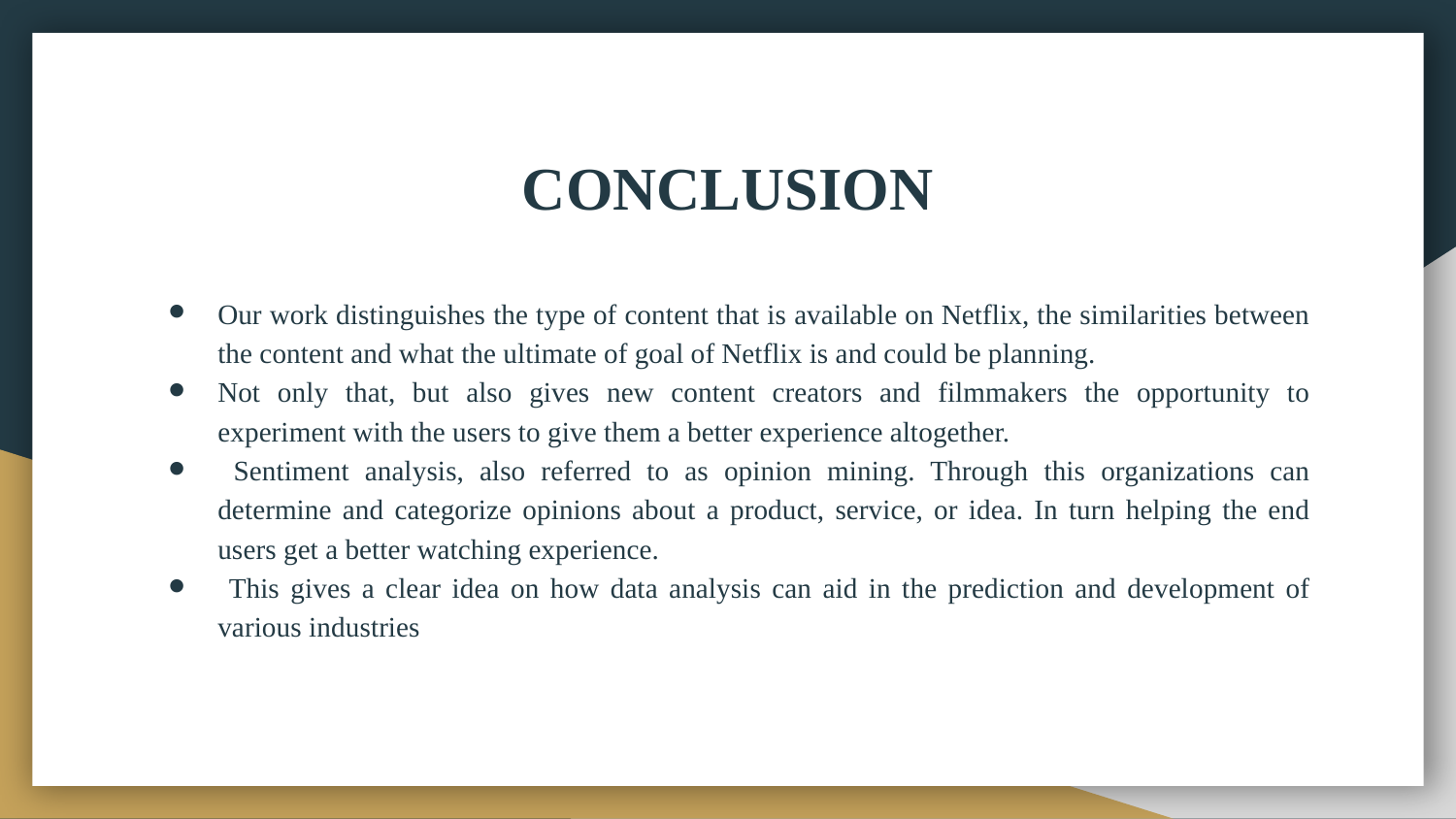

# CONCLUSION
Our work distinguishes the type of content that is available on Netflix, the similarities between the content and what the ultimate of goal of Netflix is and could be planning.
Not only that, but also gives new content creators and filmmakers the opportunity to experiment with the users to give them a better experience altogether.
 Sentiment analysis, also referred to as opinion mining. Through this organizations can determine and categorize opinions about a product, service, or idea. In turn helping the end users get a better watching experience.
 This gives a clear idea on how data analysis can aid in the prediction and development of various industries